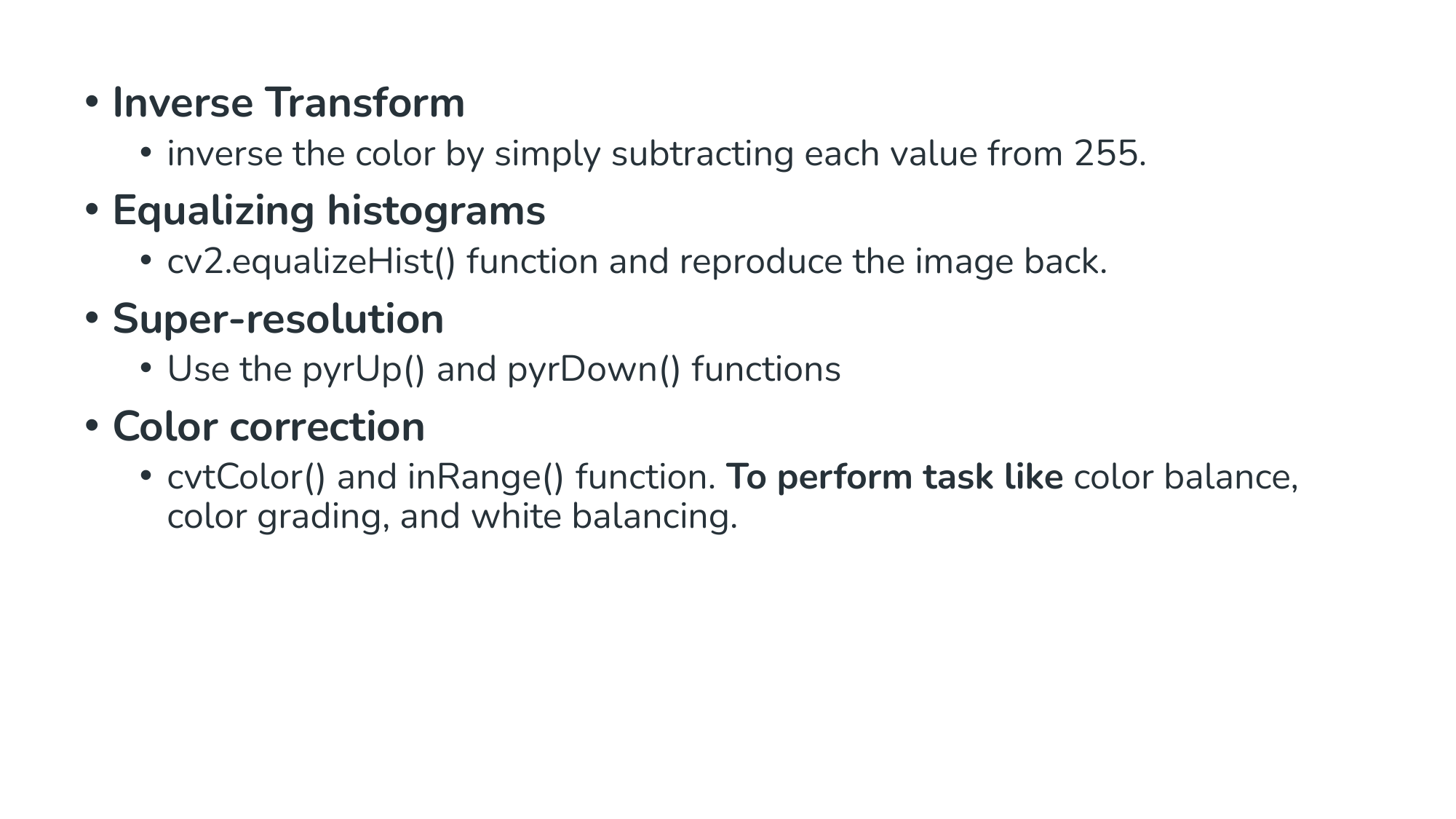

Inverse Transform
inverse the color by simply subtracting each value from 255.
Equalizing histograms
cv2.equalizeHist() function and reproduce the image back.
Super-resolution
Use the pyrUp() and pyrDown() functions
Color correction
cvtColor() and inRange() function. To perform task like color balance, color grading, and white balancing.